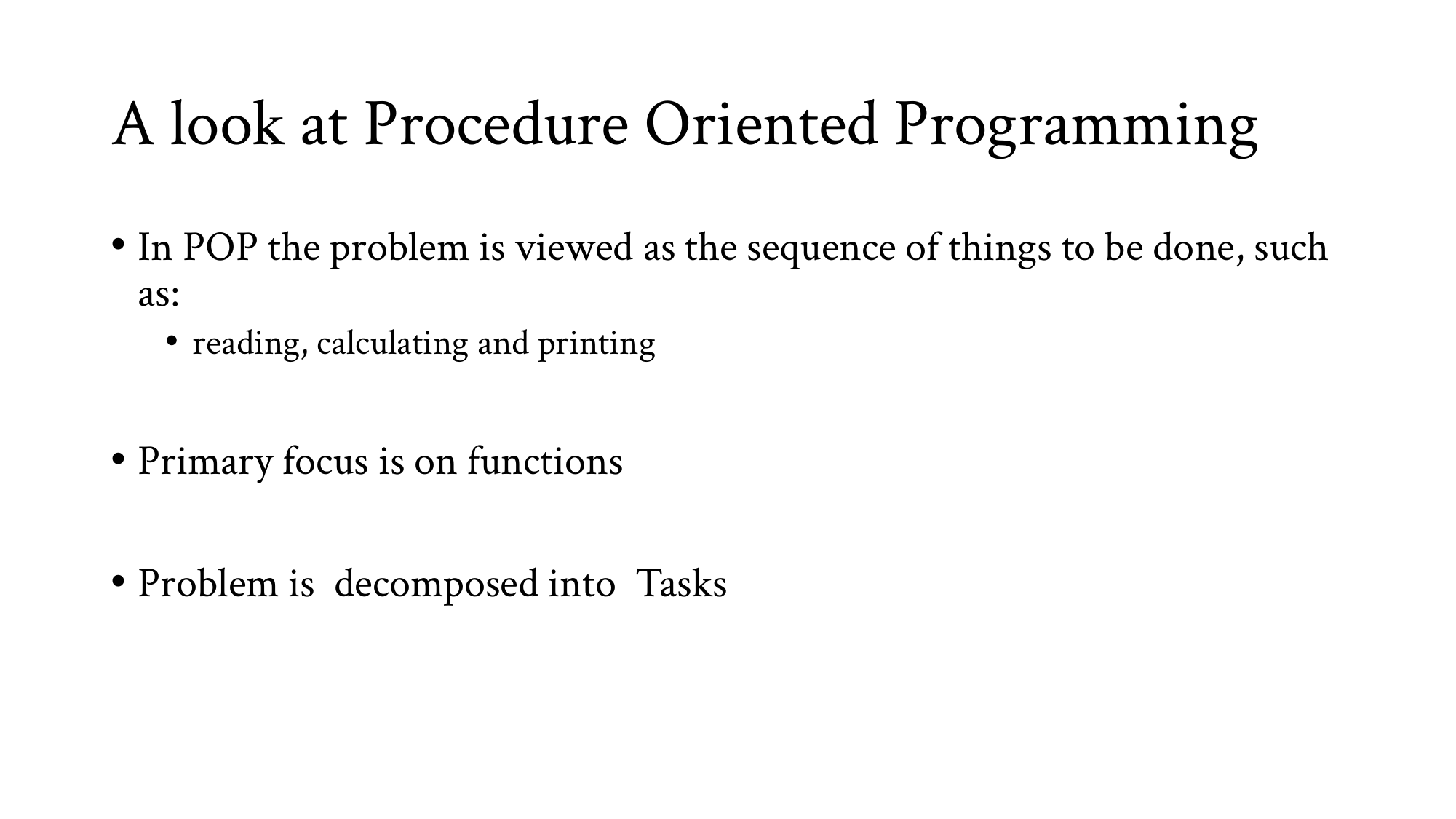

# A look at Procedure Oriented Programming
In POP the problem is viewed as the sequence of things to be done, such as:
reading, calculating and printing

Primary focus is on functions

Problem is  decomposed into  Tasks